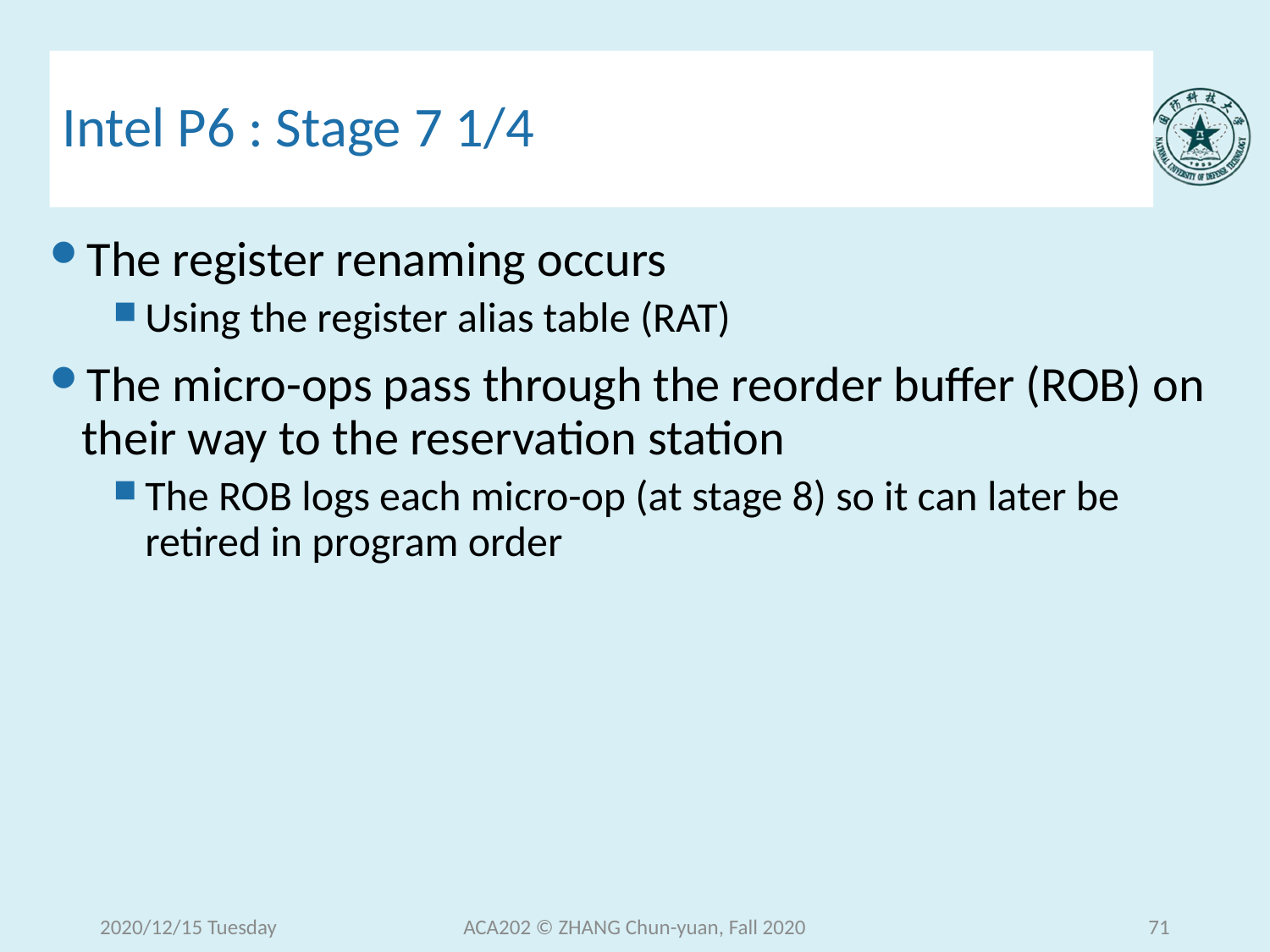

# Intel P6 : Stage 7 1/4
The register renaming occurs
Using the register alias table (RAT)
The micro-ops pass through the reorder buffer (ROB) on their way to the reservation station
The ROB logs each micro-op (at stage 8) so it can later be retired in program order
2020/12/15 Tuesday
ACA202 © ZHANG Chun-yuan, Fall 2020
71